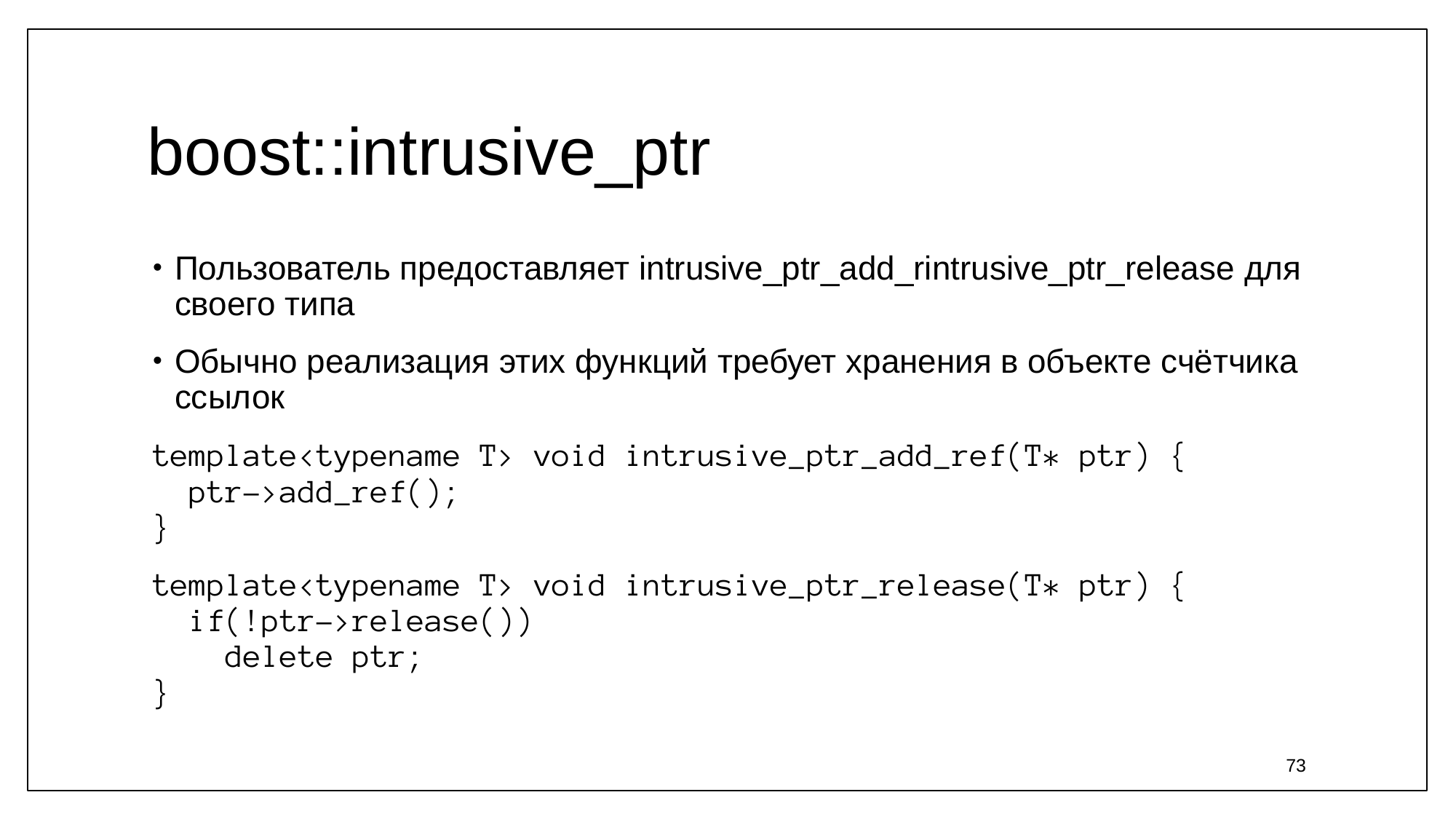

# boost::intrusive_ptr
Пользователь предоставляет intrusive_ptr_add_rintrusive_ptr_release для своего типа
Обычно реализация этих функций требует хранения в объекте счётчика ссылок
template<typename T> void intrusive_ptr_add_ref(T* ptr) {
  ptr->add_ref();
}
template<typename T> void intrusive_ptr_release(T* ptr) {
  if(!ptr->release())
    delete ptr;
}

73